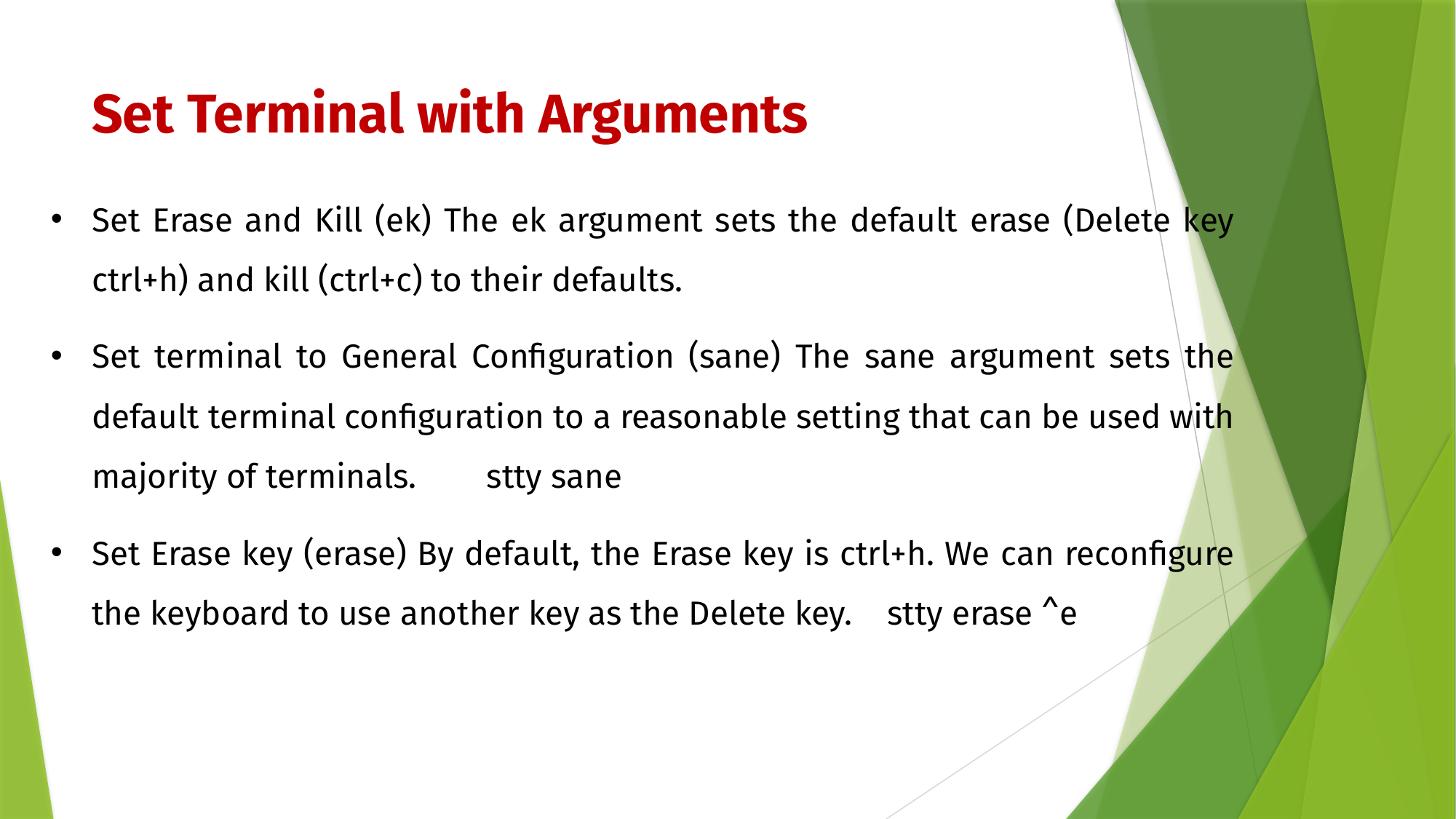

# Set Terminal with Arguments
Set Erase and Kill (ek) The ek argument sets the default erase (Delete key ctrl+h) and kill (ctrl+c) to their defaults.
Set terminal to General Configuration (sane) The sane argument sets the default terminal configuration to a reasonable setting that can be used with majority of terminals.        stty sane
Set Erase key (erase) By default, the Erase key is ctrl+h. We can reconfigure the keyboard to use another key as the Delete key.    stty erase ^e